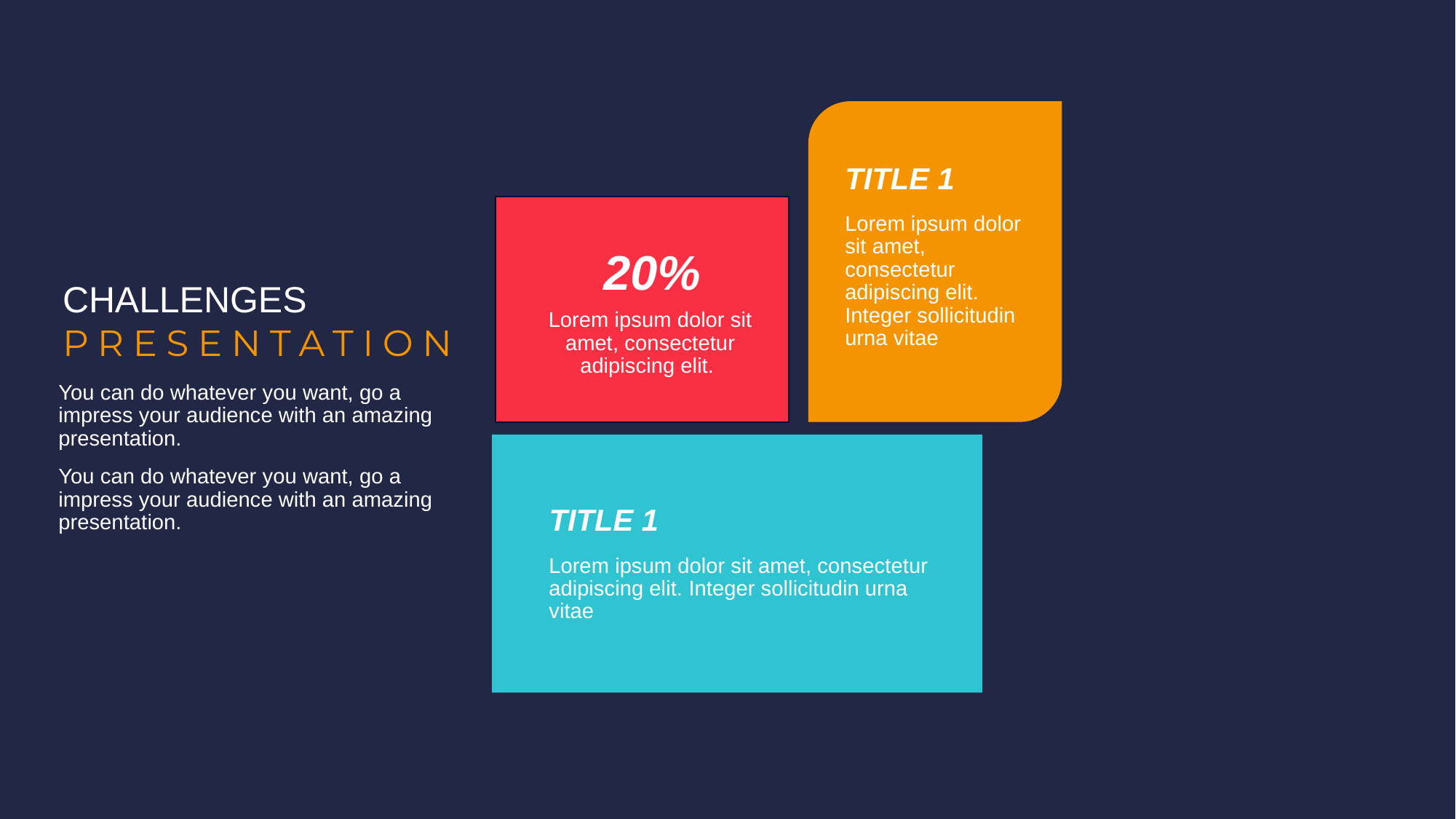

TITLE 1

Lorem ipsum dolor sit amet, consectetur adipiscing elit. Integer sollicitudin urna vitae
20%
CHALLENGES
PRESENTATION
Lorem ipsum dolor sit amet, consectetur adipiscing elit.
You can do whatever you want, go a impress your audience with an amazing presentation.
You can do whatever you want, go a impress your audience with an amazing presentation.

TITLE 1
Lorem ipsum dolor sit amet, consectetur adipiscing elit. Integer sollicitudin urna vitae